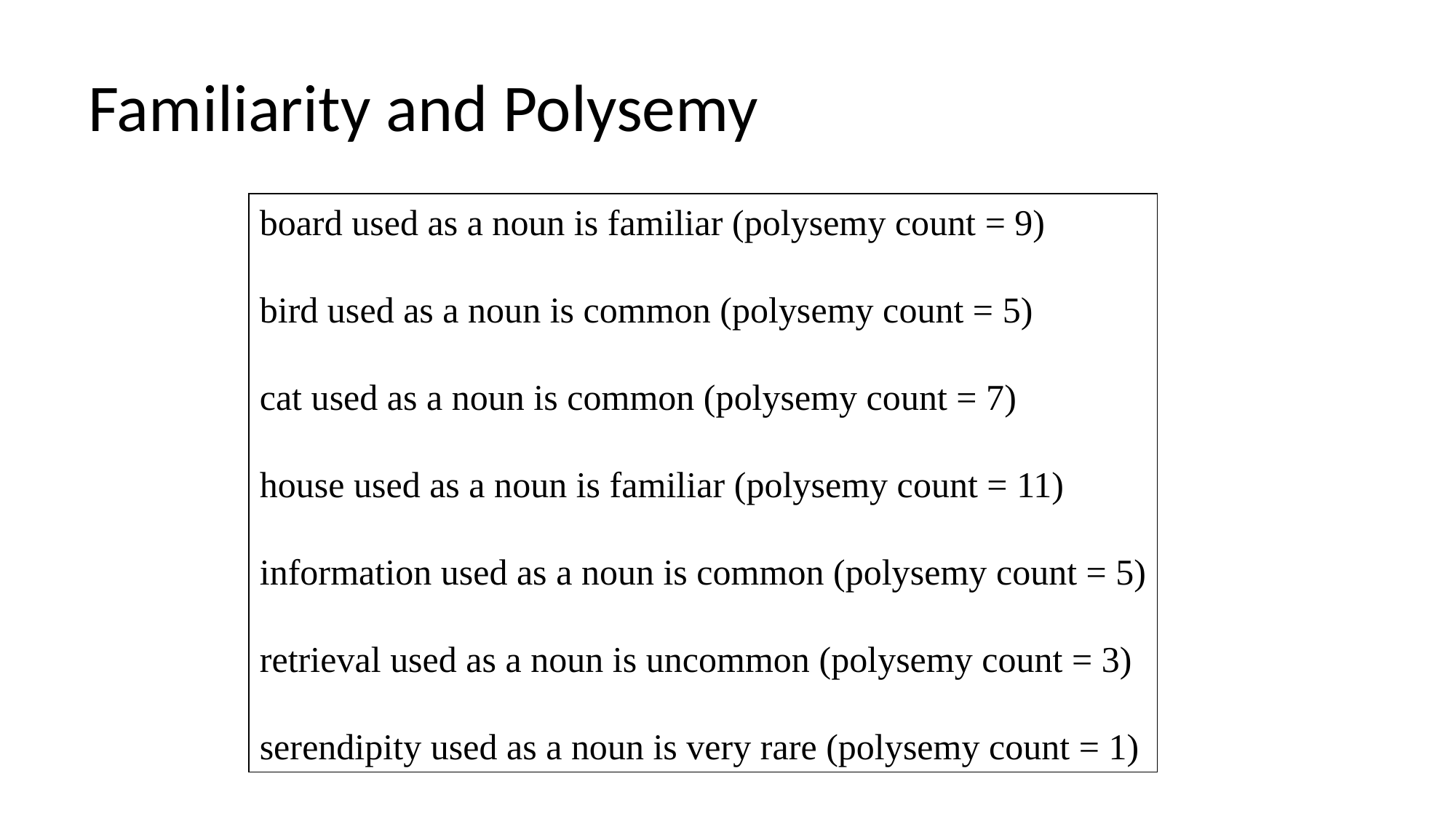

# Familiarity and Polysemy
board used as a noun is familiar (polysemy count = 9)

bird used as a noun is common (polysemy count = 5)

cat used as a noun is common (polysemy count = 7)

house used as a noun is familiar (polysemy count = 11)

information used as a noun is common (polysemy count = 5)

retrieval used as a noun is uncommon (polysemy count = 3)

serendipity used as a noun is very rare (polysemy count = 1)